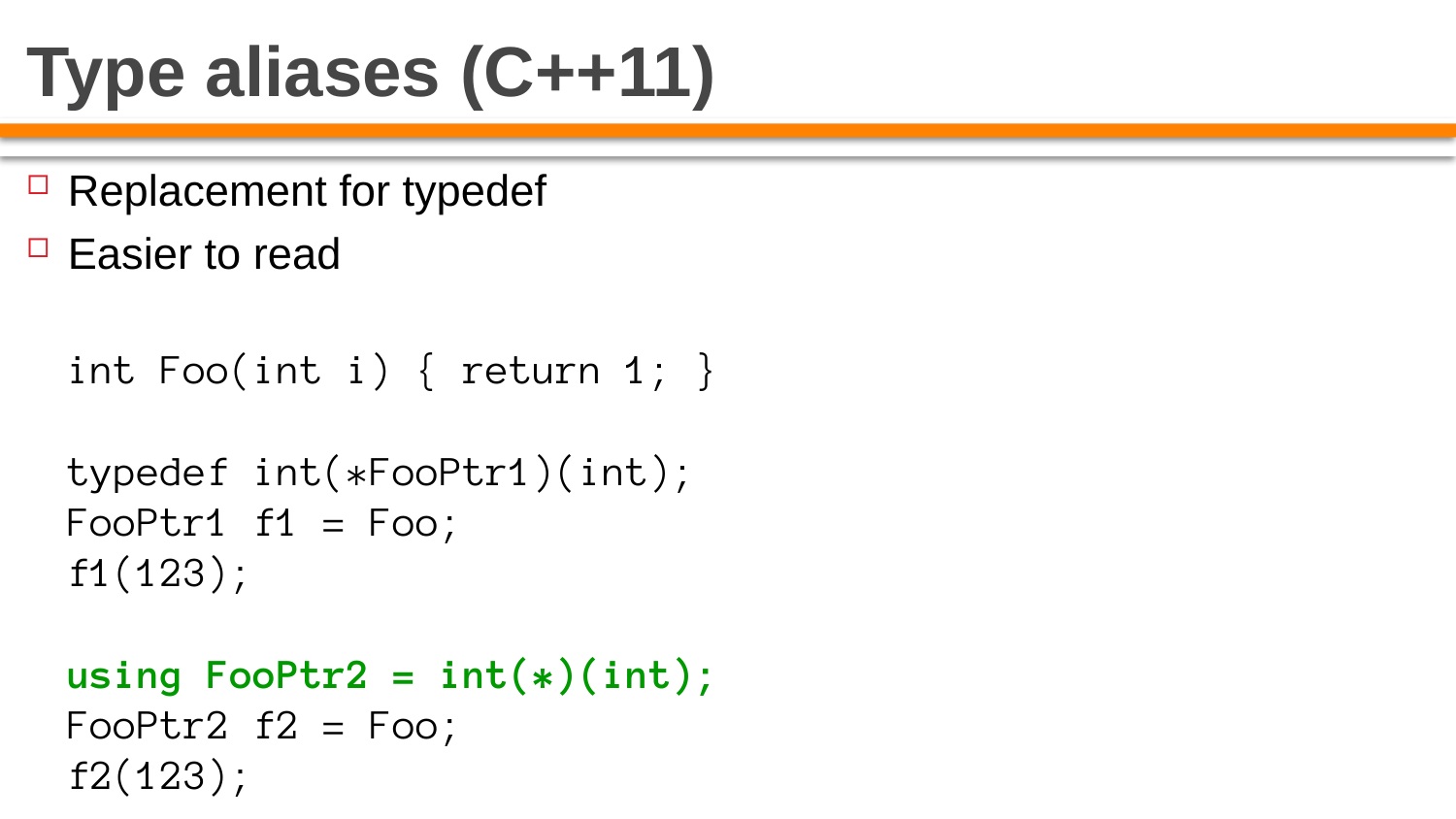

# Type aliases (C++11)
Replacement for typedef
Easier to read

int Foo(int i) { return 1; }

typedef int(*FooPtr1)(int);
FooPtr1 f1 = Foo;
f1(123);

using FooPtr2 = int(*)(int);
FooPtr2 f2 = Foo;
f2(123);